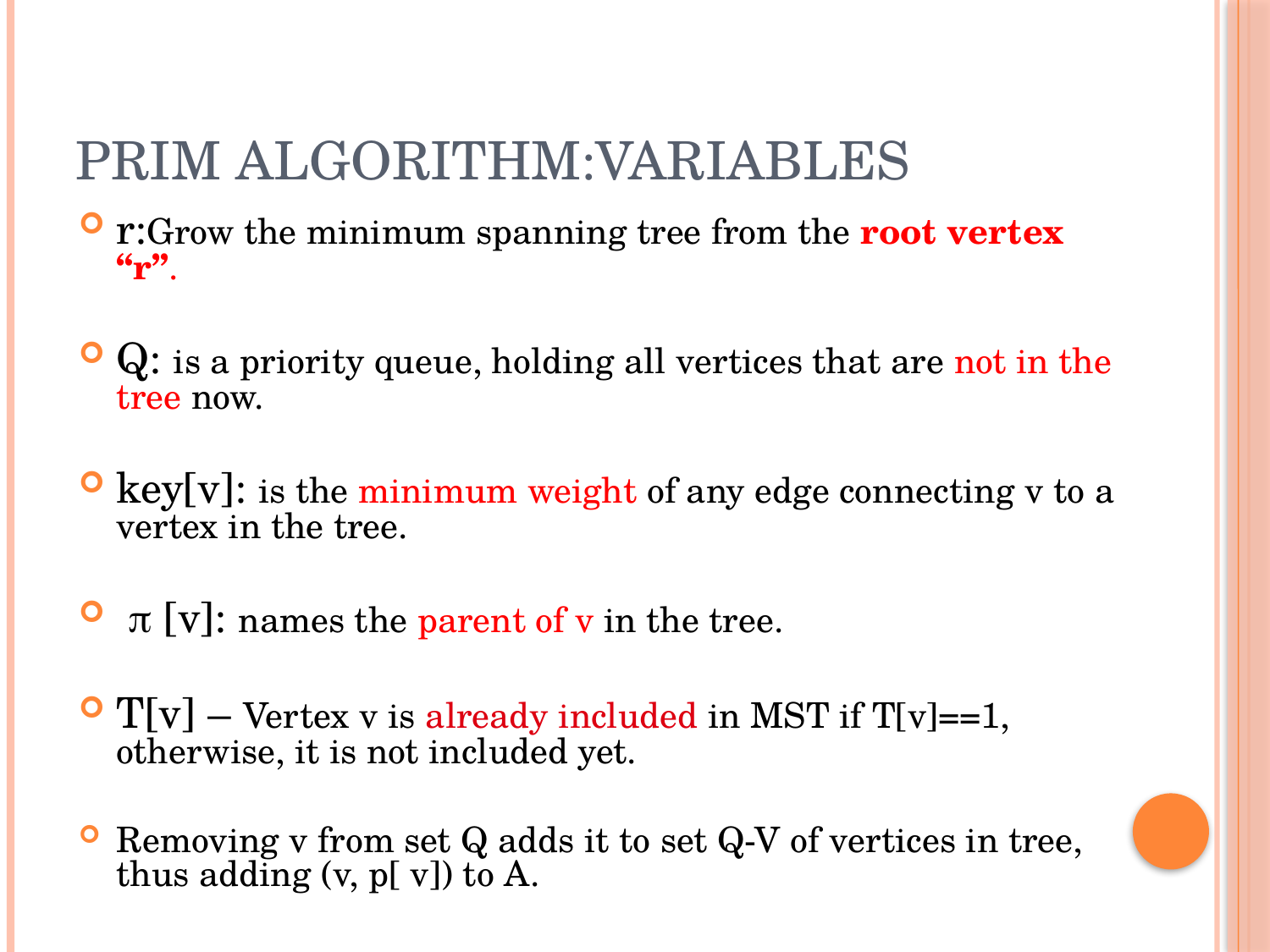

# Prim Algorithm:Variables
r:Grow the minimum spanning tree from the root vertex “r”.

Q: is a priority queue, holding all vertices that are not in the tree now.

key[v]: is the minimum weight of any edge connecting v to a vertex in the tree.

 π [v]: names the parent of v in the tree.

T[v] – Vertex v is already included in MST if T[v]==1, otherwise, it is not included yet.

Removing v from set Q adds it to set Q-V of vertices in tree, thus adding (v, p[ v]) to A.